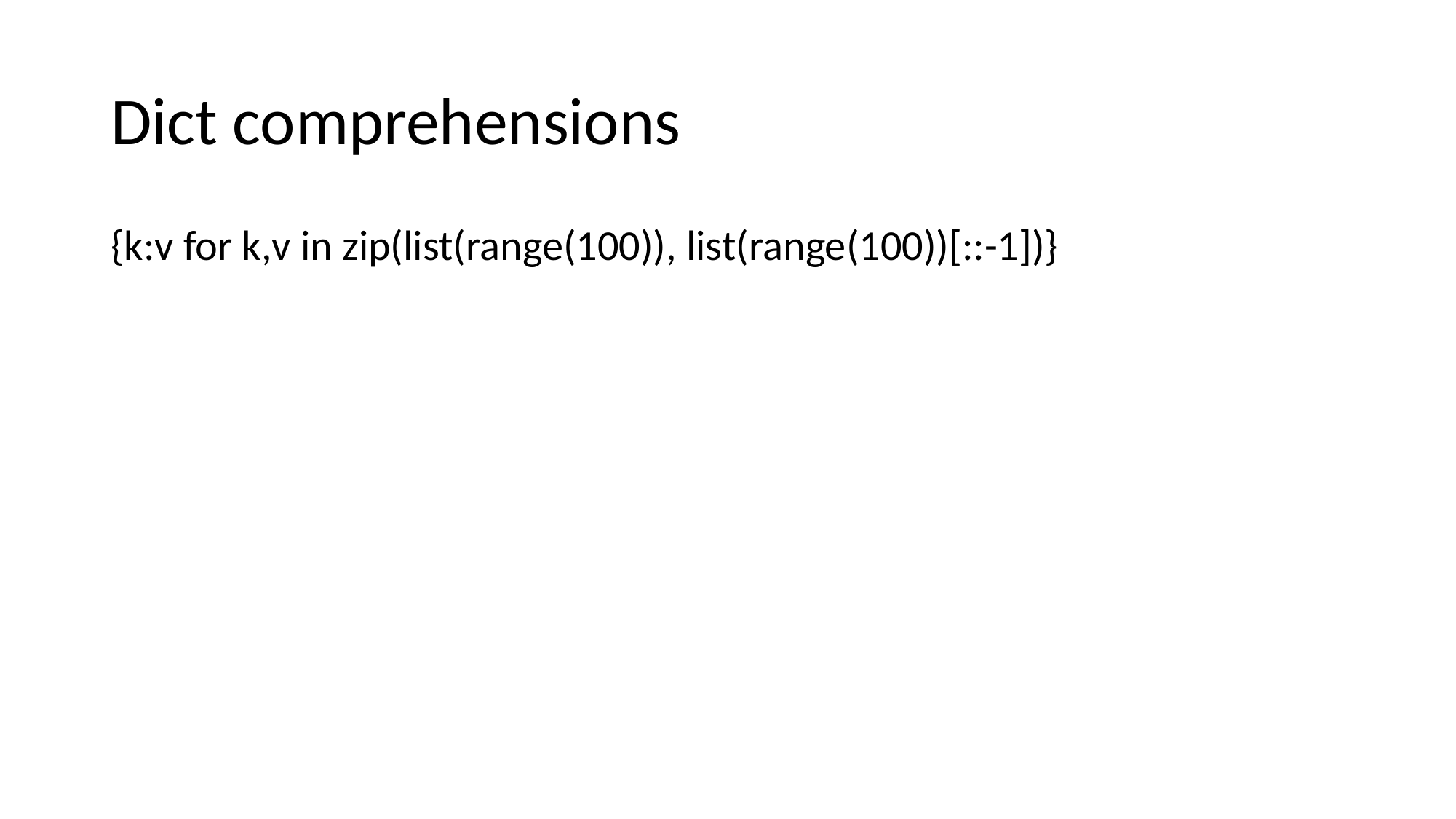

# Dict comprehensions
{k:v for k,v in zip(list(range(100)), list(range(100))[::-1])}